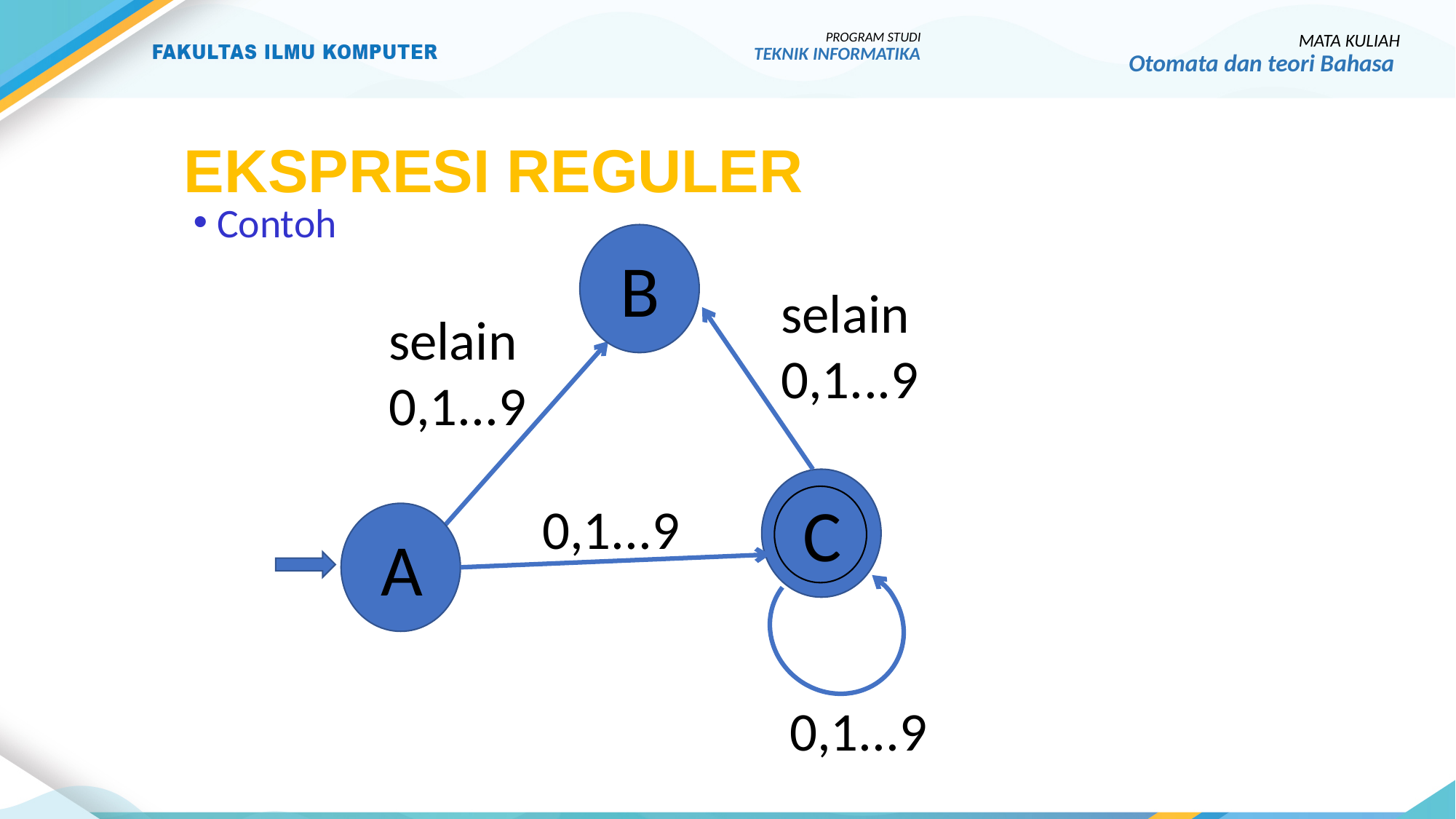

PROGRAM STUDI
TEKNIK INFORMATIKA
MATA KULIAH
Otomata dan teori Bahasa
# Ekspresi reguler
Contoh

B
selain
0,1...9
selain
0,1...9

C

0,1...9

A

0,1...9